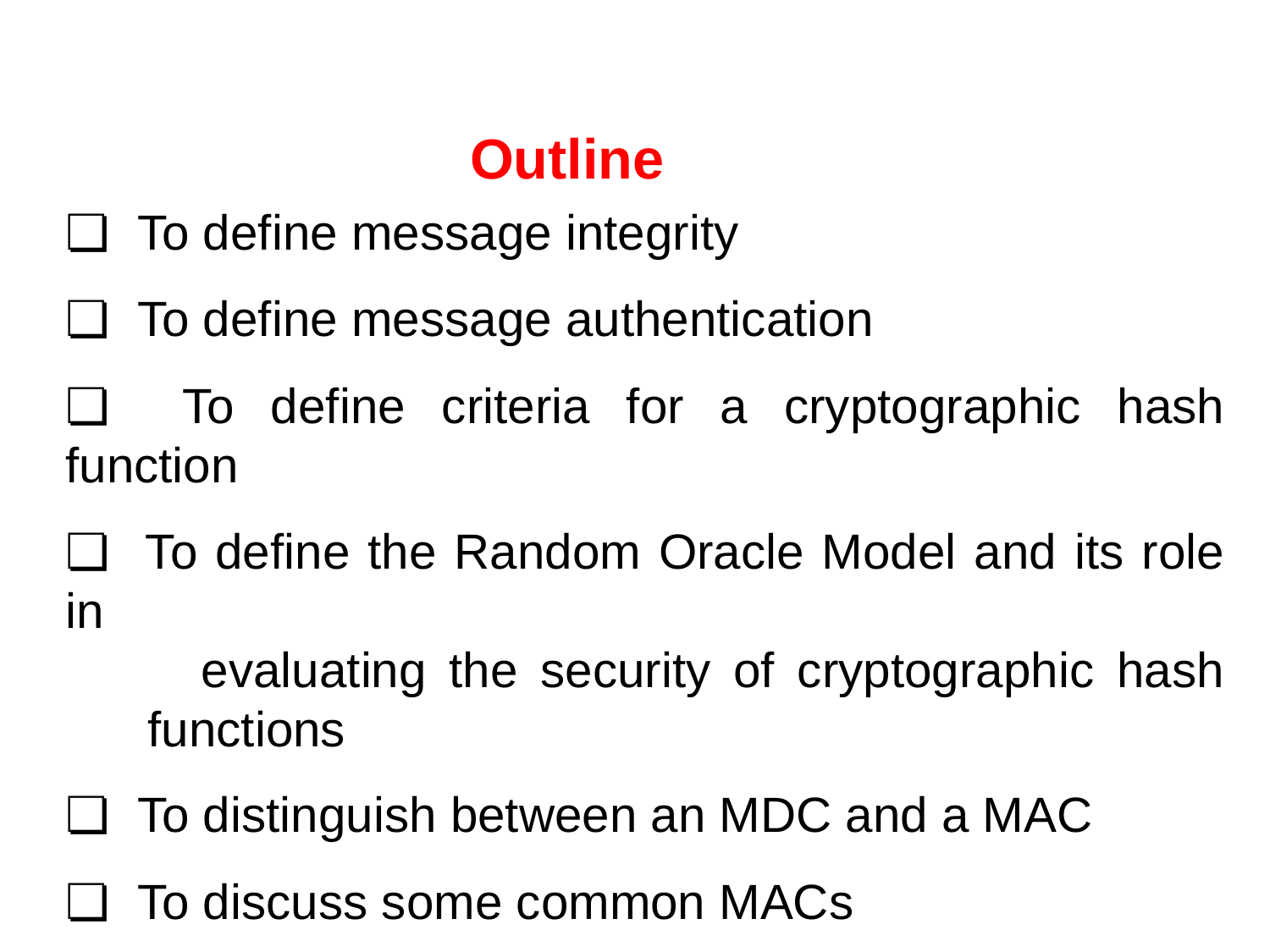

Outline
❏  To define message integrity
❏  To define message authentication
❏  To define criteria for a cryptographic hash function
❏  To define the Random Oracle Model and its role in
      evaluating the security of cryptographic hash
      functions
❏  To distinguish between an MDC and a MAC
❏  To discuss some common MACs
3